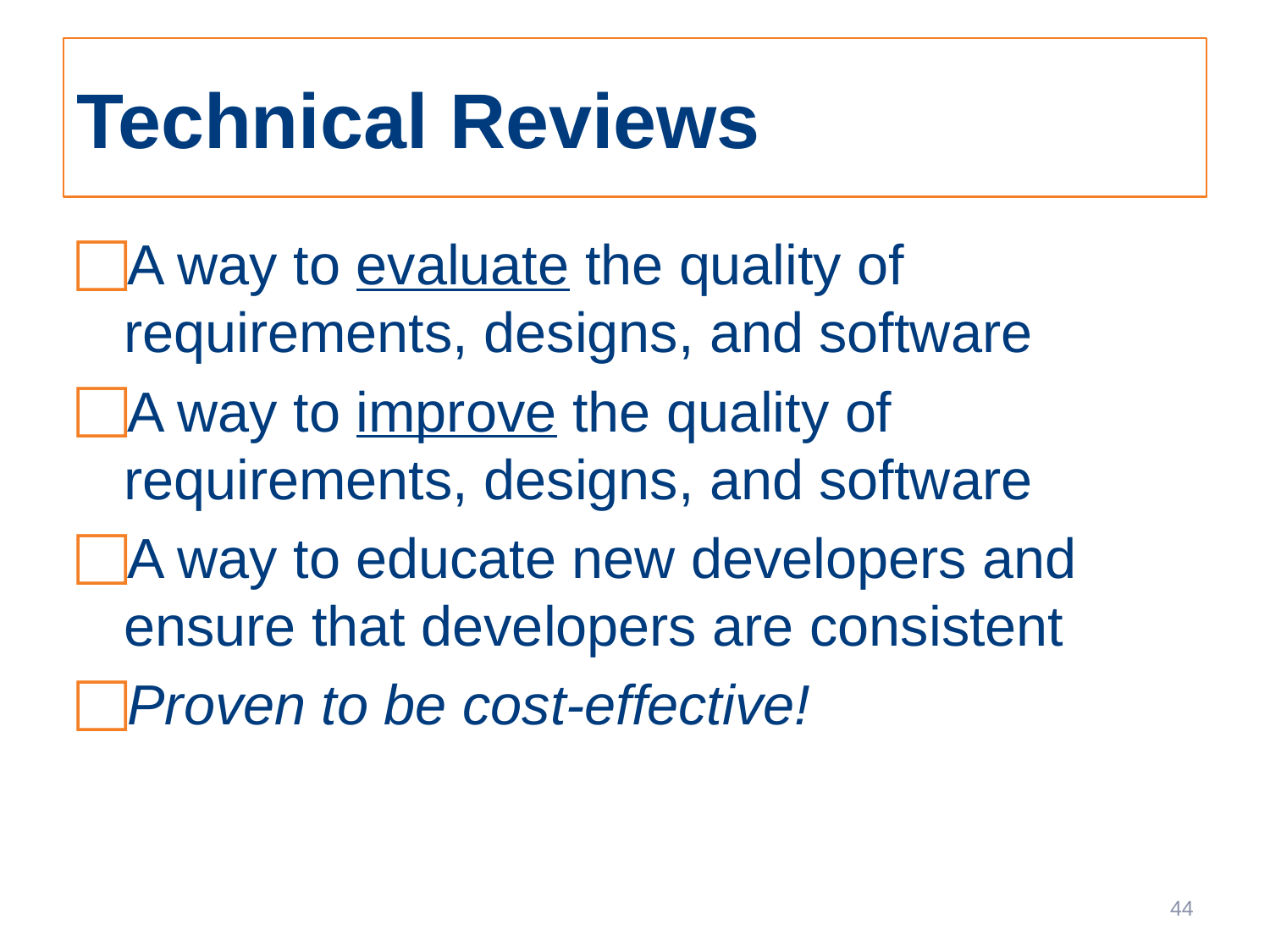

# Technical Reviews
A way to evaluate the quality of requirements, designs, and software
A way to improve the quality of requirements, designs, and software
A way to educate new developers and ensure that developers are consistent
Proven to be cost-effective!
44